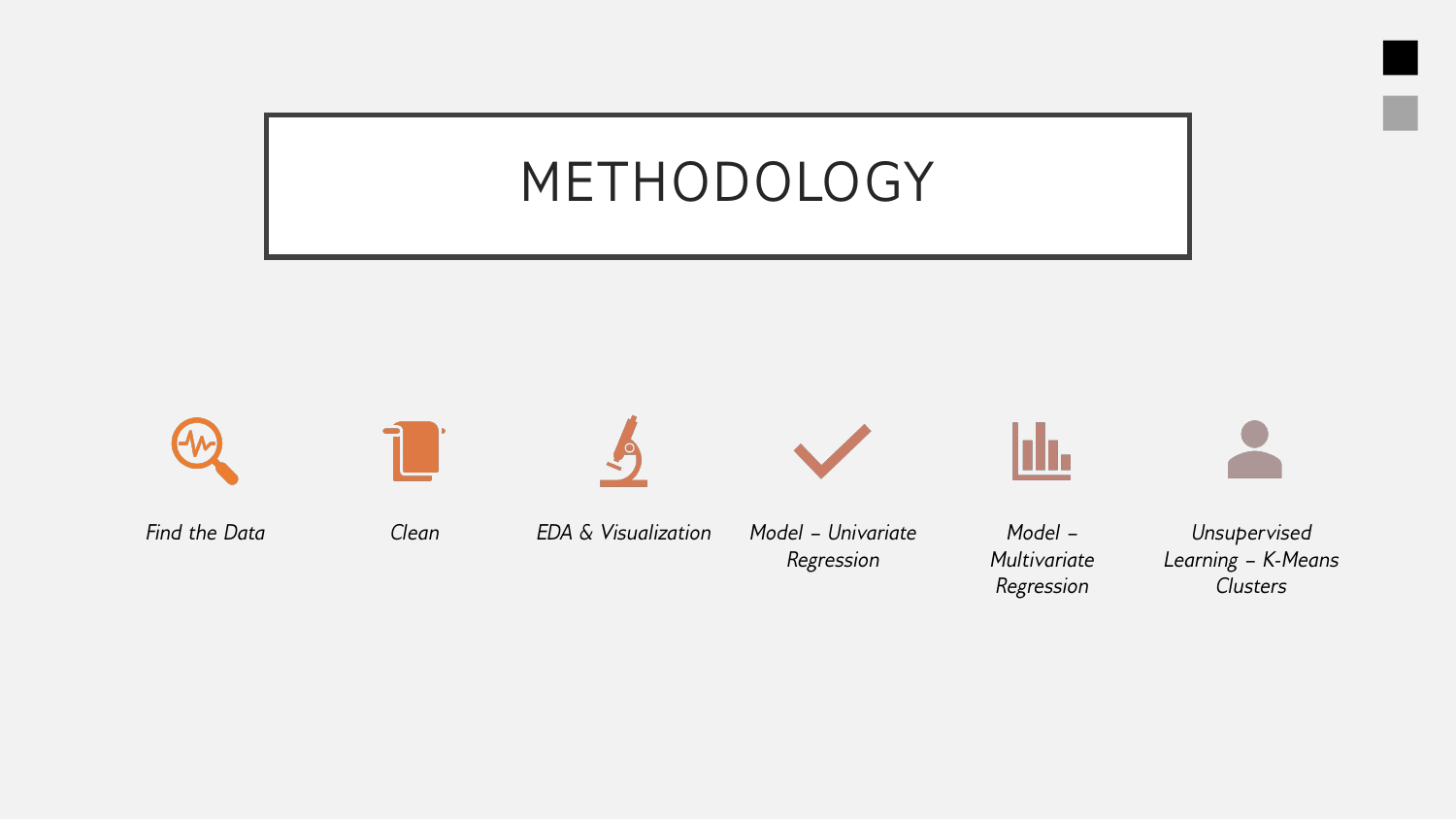

Methodology
Find the Data
Clean
EDA & Visualization
Model – Univariate Regression
Model – Multivariate Regression
Unsupervised Learning – K-Means Clusters